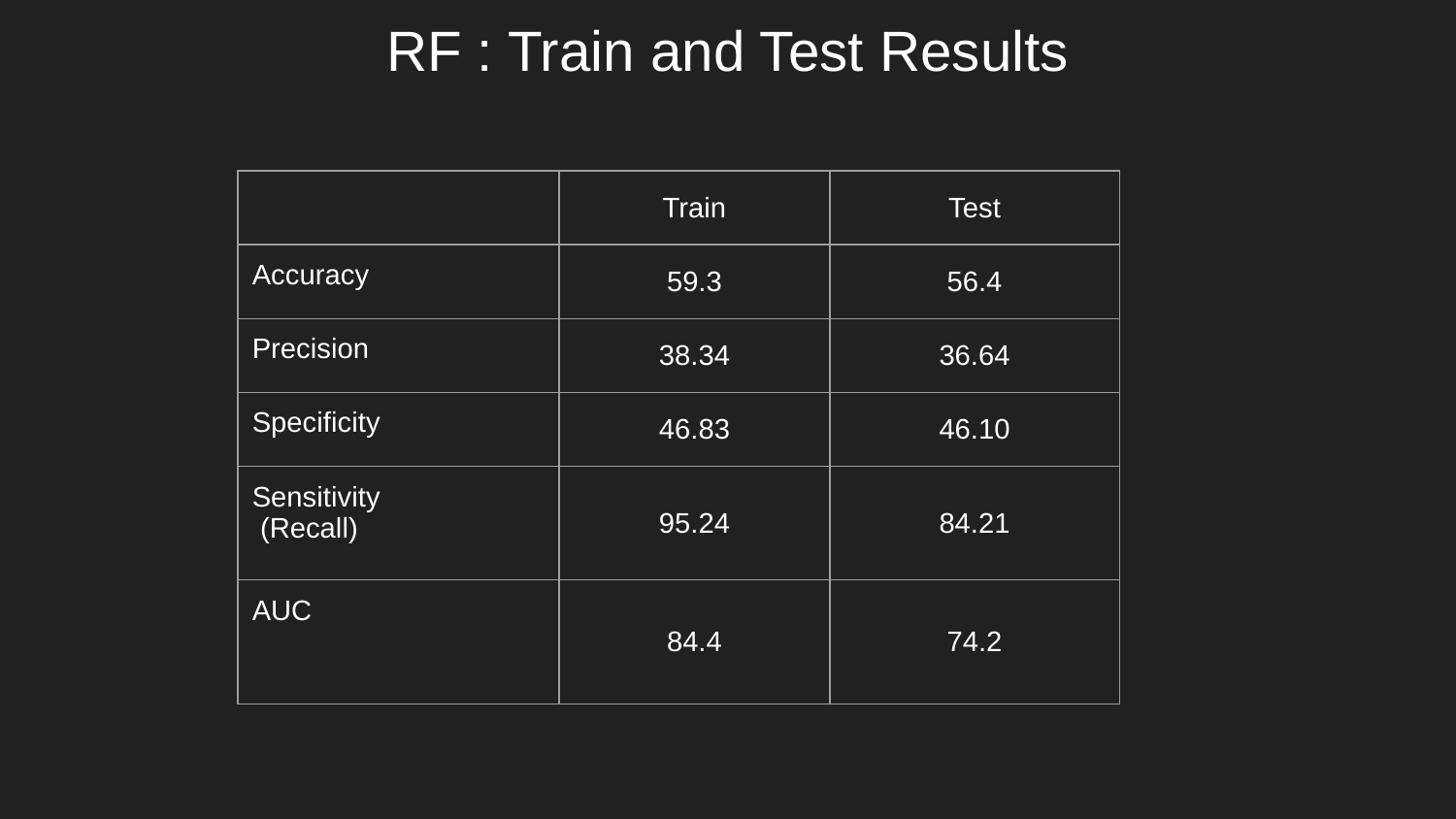

# RF : Train and Test Results
|  | Train | Test |
| --- | --- | --- |
| Accuracy | 59.3 | 56.4 |
| Precision | 38.34 | 36.64 |
| Specificity | 46.83 | 46.10 |
| Sensitivity (Recall) | 95.24 | 84.21 |
| AUC | 84.4 | 74.2 |